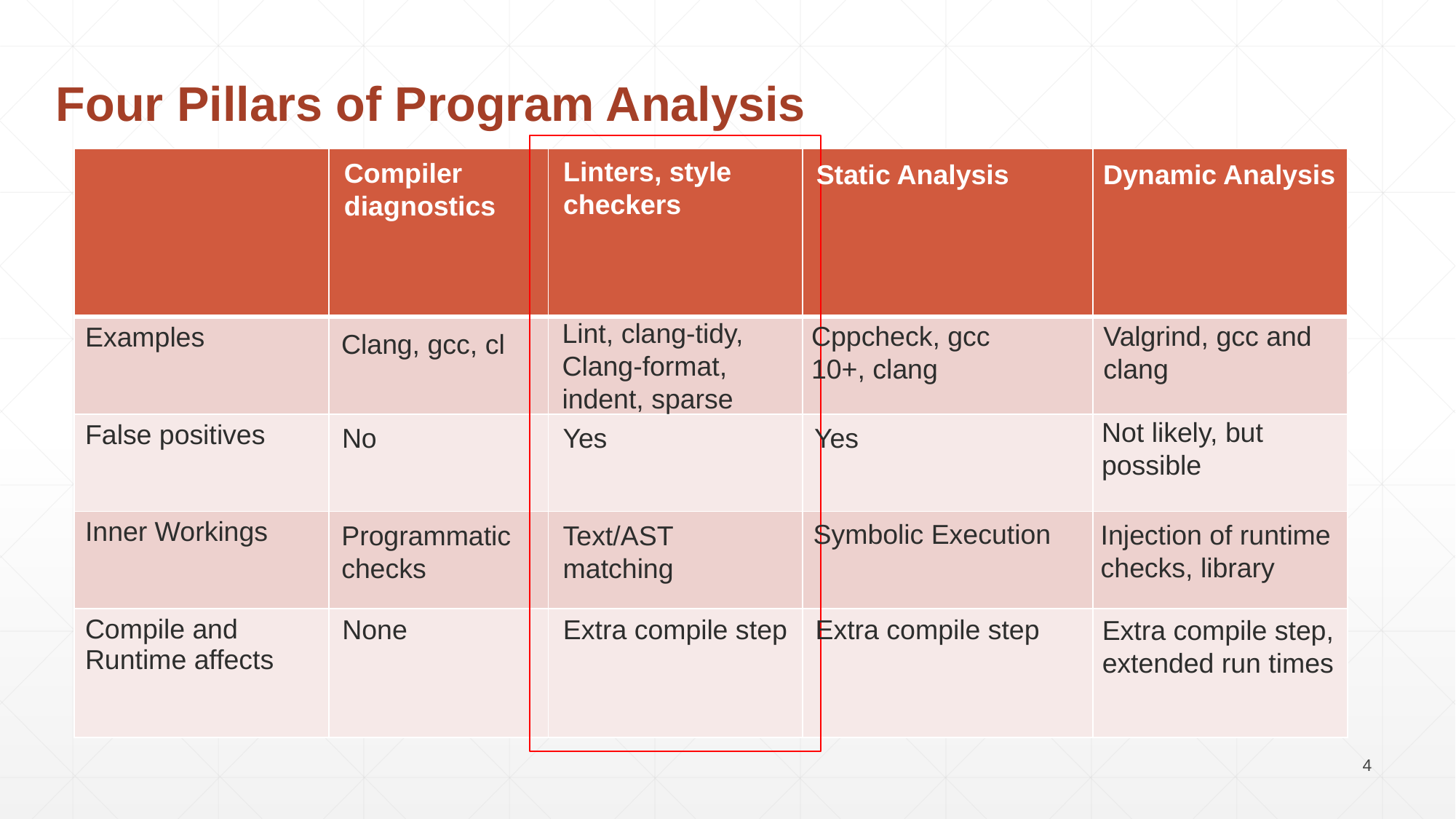

Four Pillars of Program Analysis

|  |  |  |  |  |
| --- | --- | --- | --- | --- |
| Examples |  |  |  |  |
| False positives |  |  |  |  |
| Inner Workings |  |  |  |  |
| Compile and Runtime affects |  |  |  |  |
Linters, style
checkers
Compiler
diagnostics
Static Analysis
Dynamic Analysis
Lint, clang-tidy,
Clang-format,
indent, sparse
Cppcheck, gcc 10+, clang
Valgrind, gcc and clang
Clang, gcc, cl
Not likely, but possible
No
Yes
Yes
Symbolic Execution
Injection of runtime
checks, library
Text/AST
matching
Programmatic
checks
None
Extra compile step
Extra compile step
Extra compile step,
extended run times
4